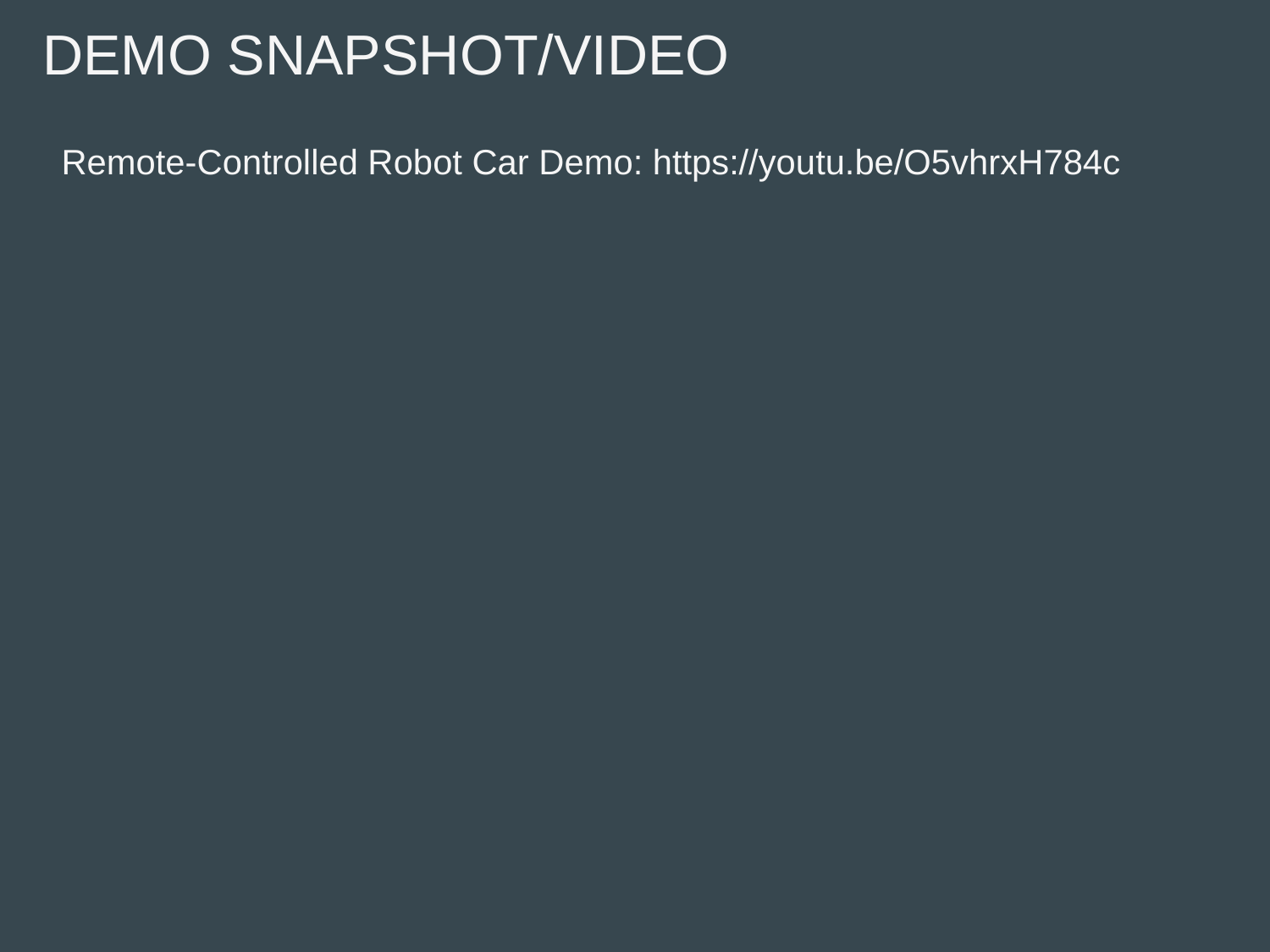

# DEMO SNAPSHOT/VIDEO
Remote-Controlled Robot Car Demo: https://youtu.be/O5vhrxH784c